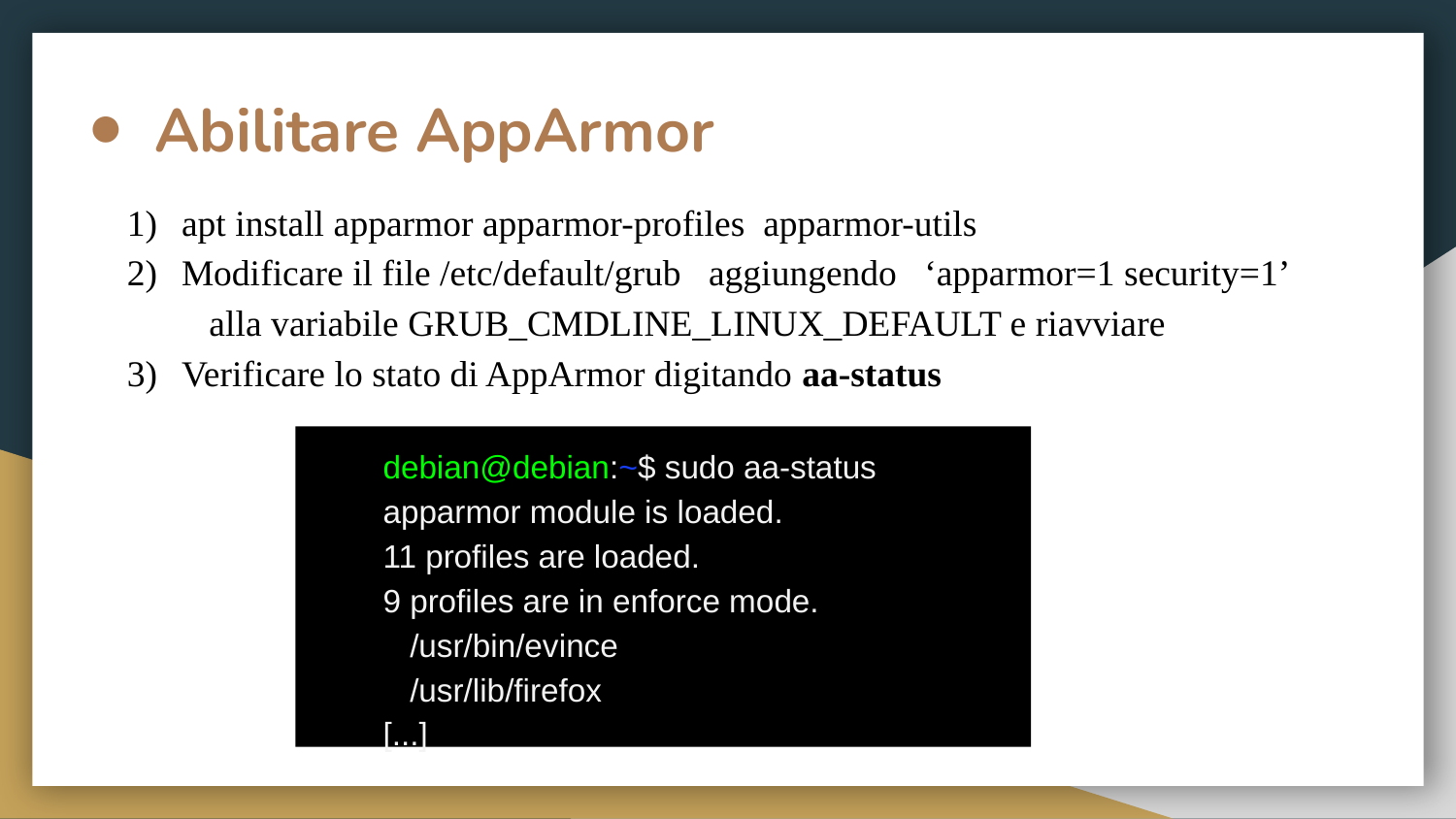

# Abilitare AppArmor
apt install apparmor apparmor-profiles  apparmor-utils
Modificare il file /etc/default/grub   aggiungendo   ‘apparmor=1 security=1’    alla variabile GRUB_CMDLINE_LINUX_DEFAULT e riavviare
Verificare lo stato di AppArmor digitando aa-status
debian@debian:~$ sudo aa-status
apparmor module is loaded.
11 profiles are loaded.
9 profiles are in enforce mode.
   /usr/bin/evince
   /usr/lib/firefox
[...]